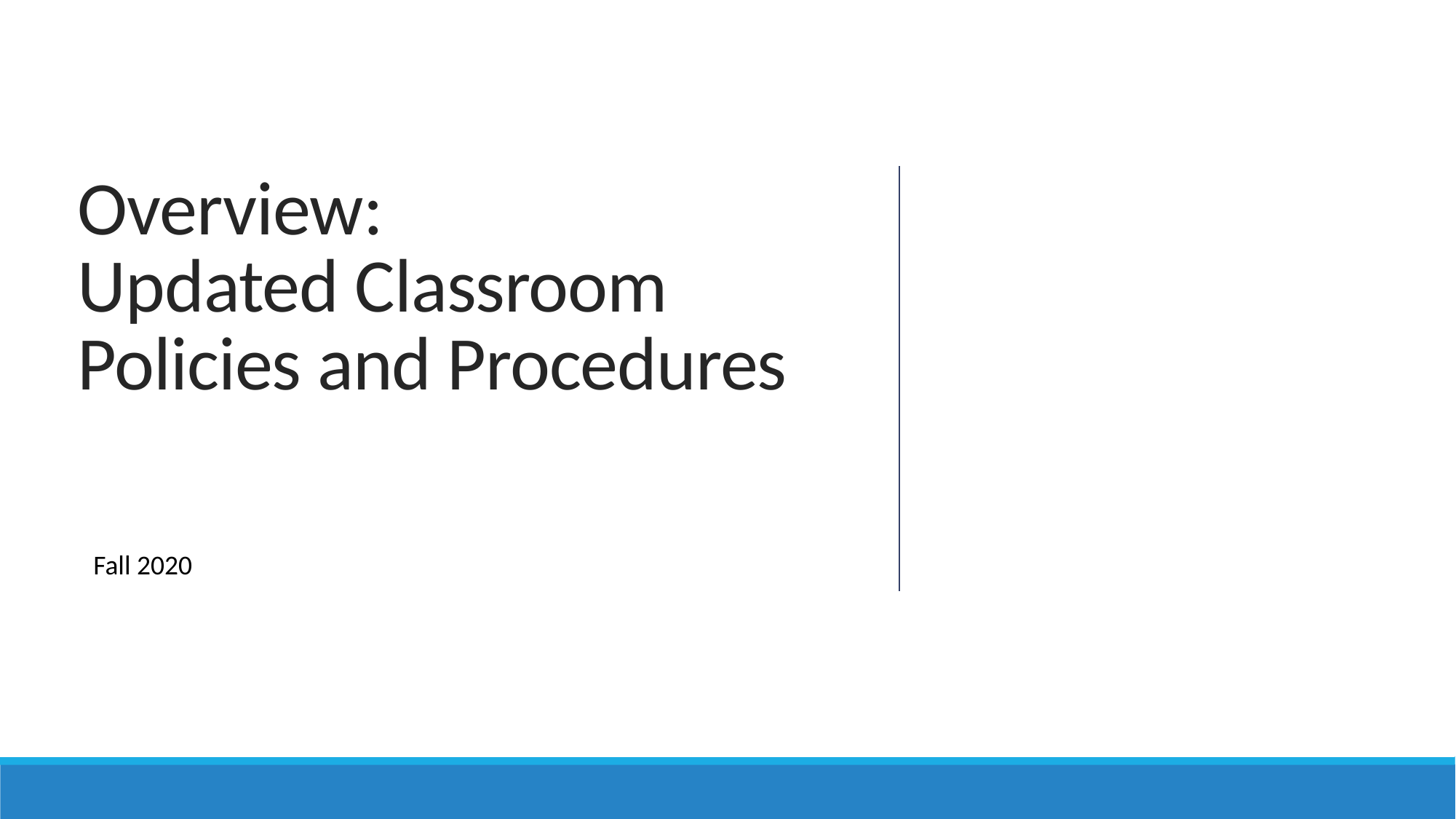

Overview:
Updated Classroom Policies and Procedures
Fall 2020